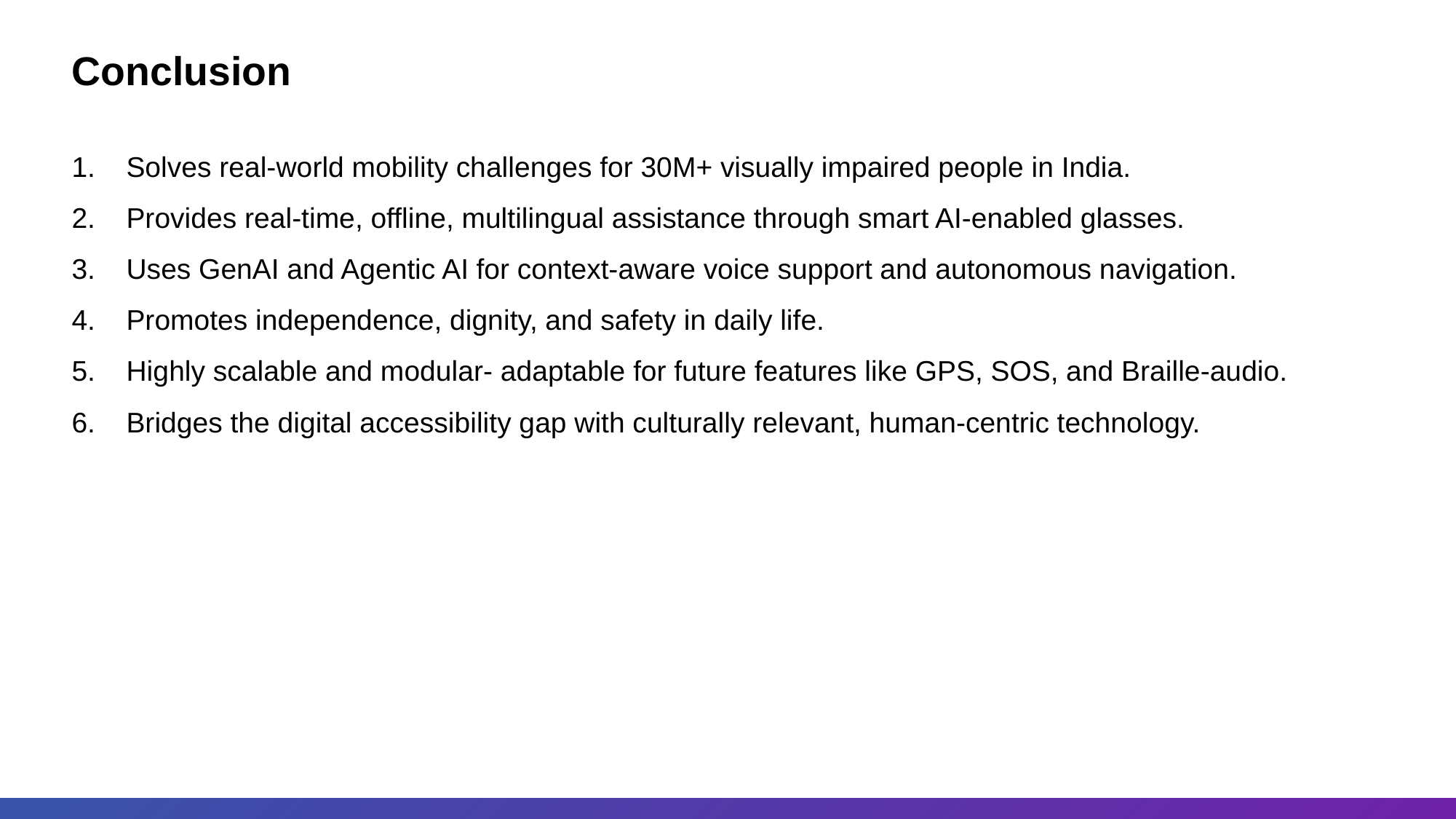

Conclusion

Solves real-world mobility challenges for 30M+ visually impaired people in India.
Provides real-time, offline, multilingual assistance through smart AI-enabled glasses.
Uses GenAI and Agentic AI for context-aware voice support and autonomous navigation.
Promotes independence, dignity, and safety in daily life.
Highly scalable and modular- adaptable for future features like GPS, SOS, and Braille-audio.
Bridges the digital accessibility gap with culturally relevant, human-centric technology.